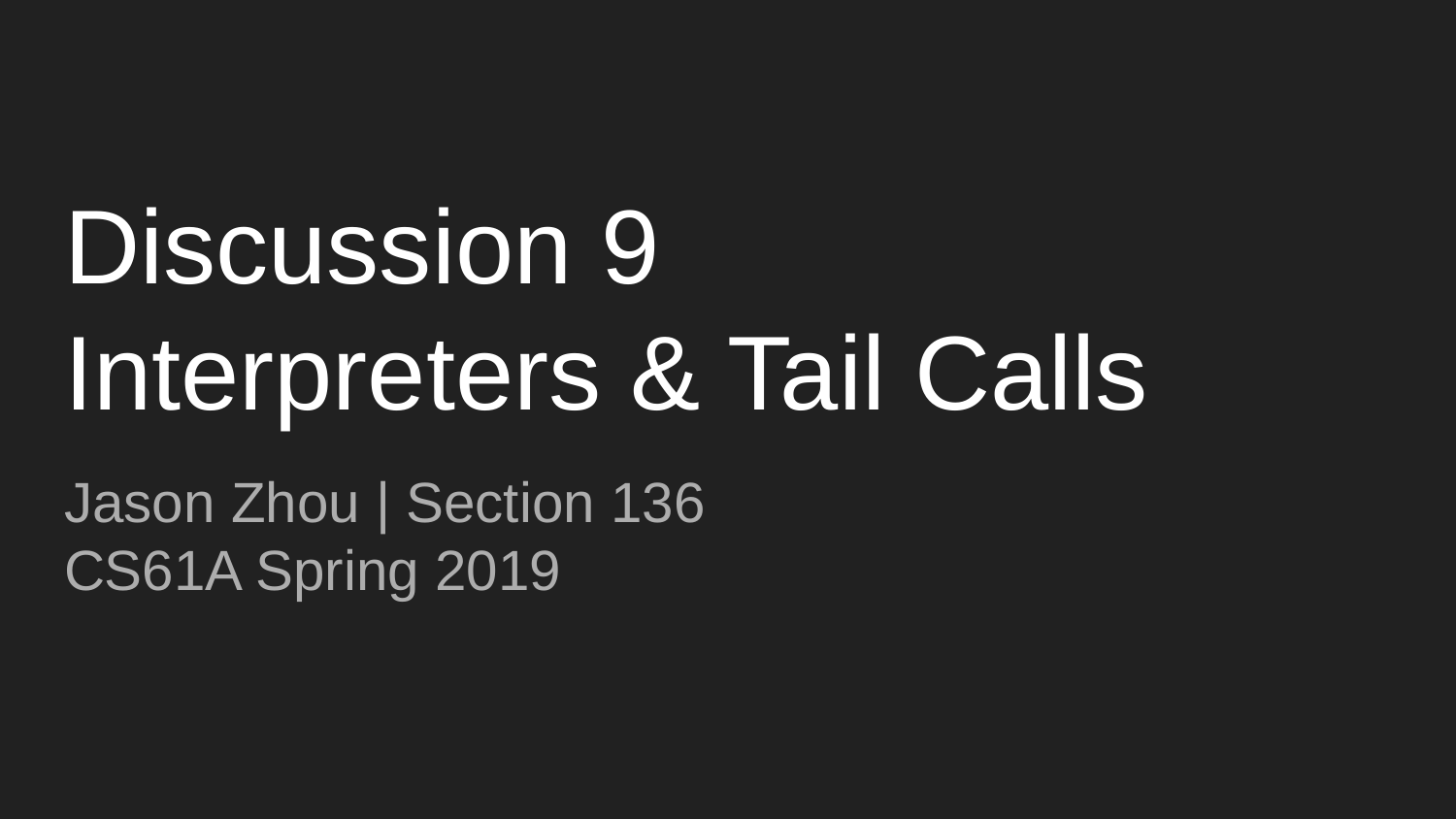

# Discussion 9
Interpreters & Tail Calls
Jason Zhou | Section 136
CS61A Spring 2019